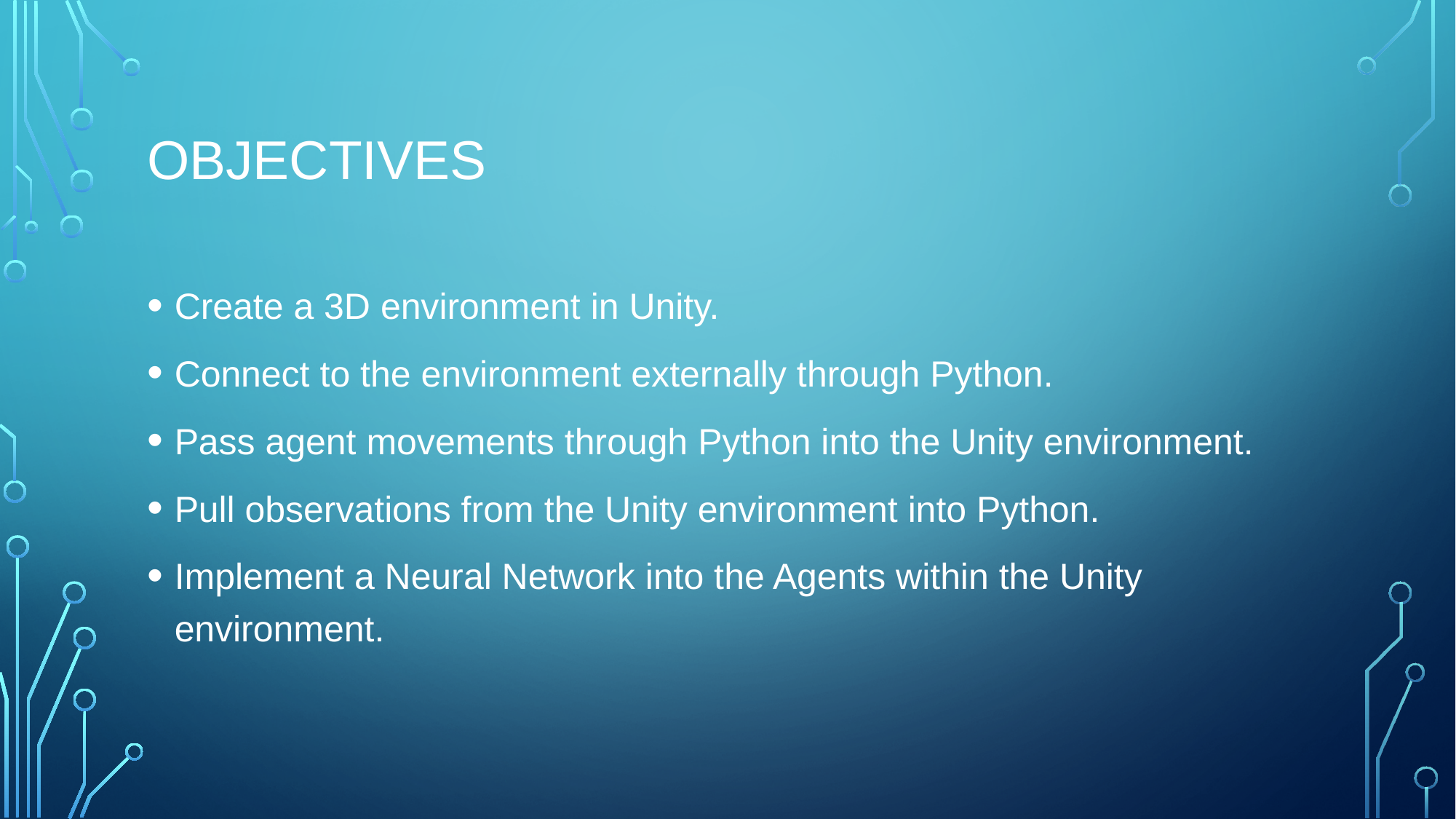

# Objectives
Create a 3D environment in Unity.
Connect to the environment externally through Python.
Pass agent movements through Python into the Unity environment.
Pull observations from the Unity environment into Python.
Implement a Neural Network into the Agents within the Unity environment.